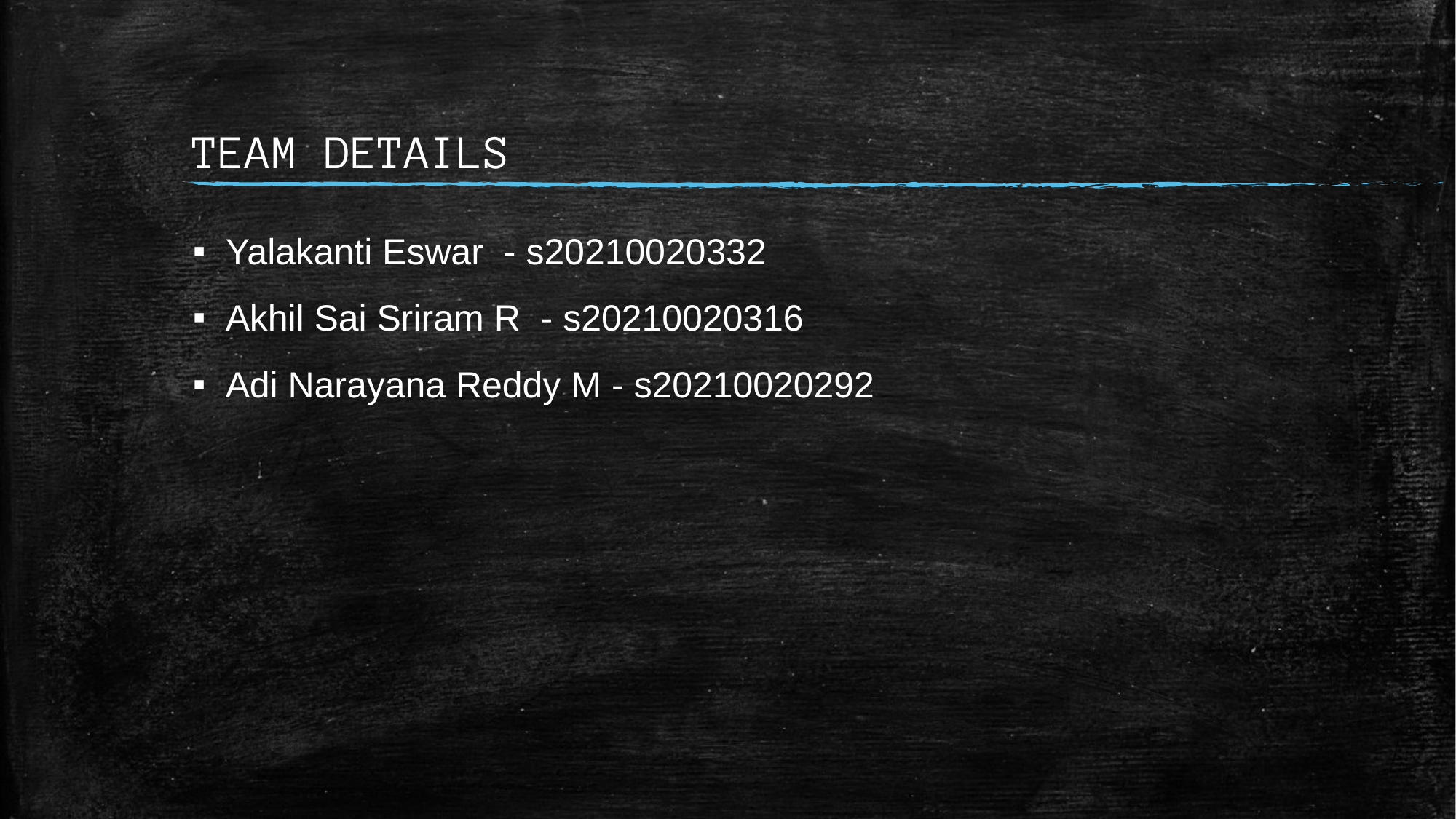

# TEAM DETAILS
Yalakanti Eswar  - s20210020332
Akhil Sai Sriram R  - s20210020316
Adi Narayana Reddy M - s20210020292